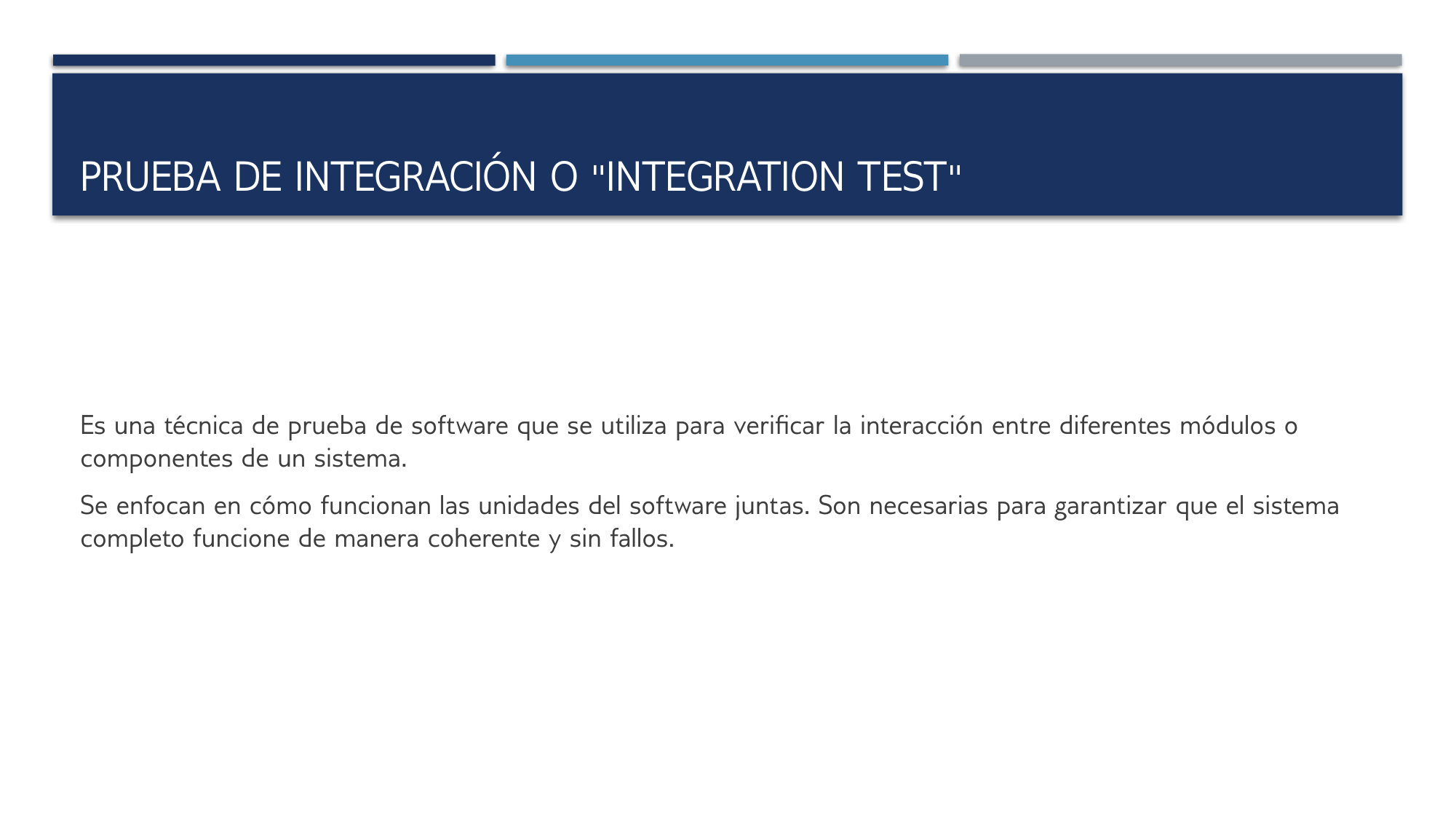

# Prueba de integración o "integration test"
Es una técnica de prueba de software que se utiliza para verificar la interacción entre diferentes módulos o componentes de un sistema.
Se enfocan en cómo funcionan las unidades del software juntas. Son necesarias para garantizar que el sistema completo funcione de manera coherente y sin fallos.